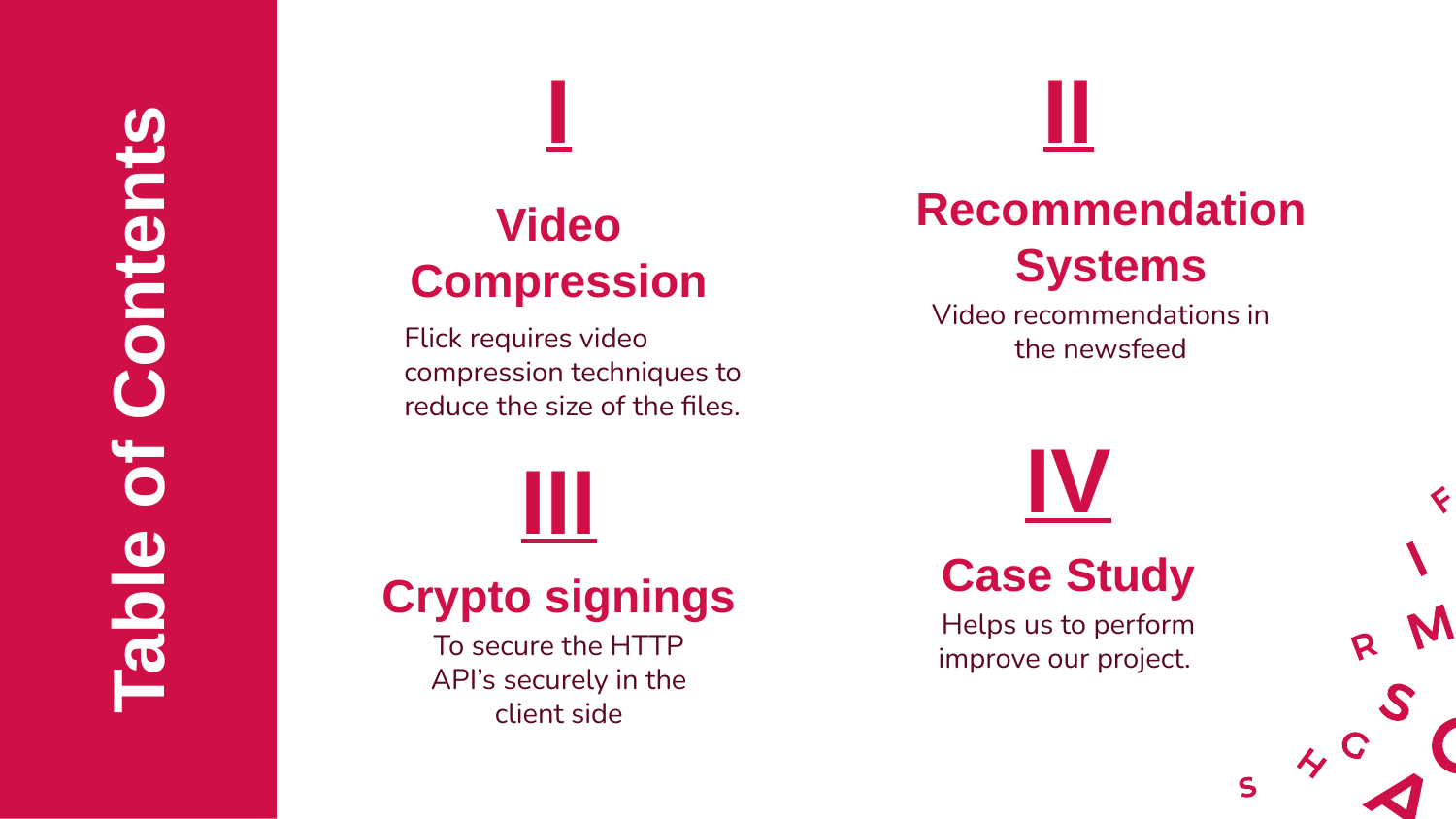

II
I
Recommendation Systems
# Video Compression
Video recommendations in the newsfeed

Flick requires video compression techniques to reduce the size of the files.
Table of Contents
IV
III
Case Study
Crypto signings
Helps us to perform improve our project.

To secure the HTTP API’s securely in the client side